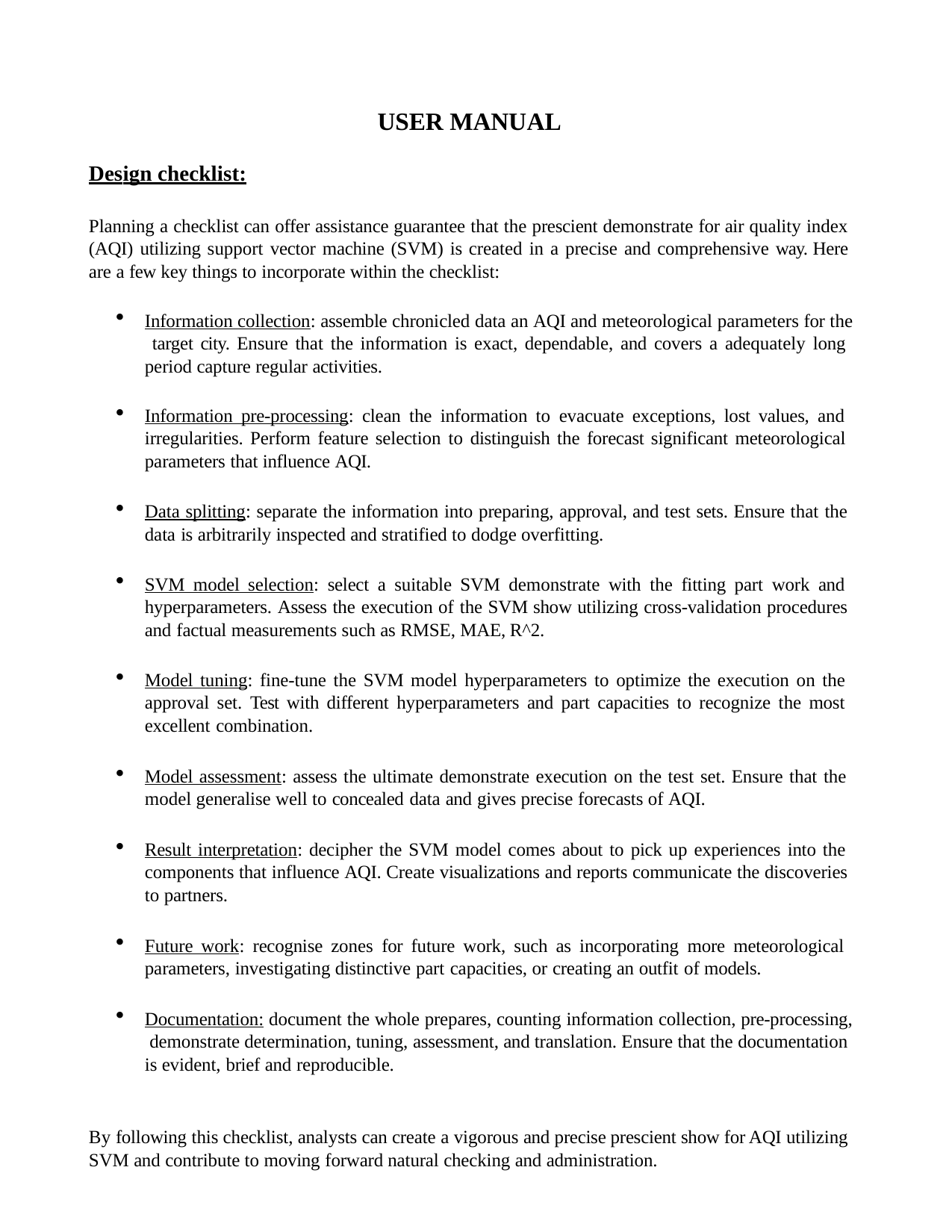

USER MANUAL
Design checklist:

Planning a checklist can offer assistance guarantee that the prescient demonstrate for air quality index  (AQI) utilizing support vector machine (SVM) is created in a precise and comprehensive way. Here  are a few key things to incorporate within the checklist:

Information collection: assemble chronicled data an AQI and meteorological parameters for the  target city. Ensure that the information is exact, dependable, and covers a adequately long  period capture regular activities.

Information pre-processing: clean the information to evacuate exceptions, lost values, and  irregularities. Perform feature selection to distinguish the forecast significant meteorological  parameters that influence AQI.

Data splitting: separate the information into preparing, approval, and test sets. Ensure that the  data is arbitrarily inspected and stratified to dodge overfitting.

SVM model selection: select a suitable SVM demonstrate with the fitting part work and  hyperparameters. Assess the execution of the SVM show utilizing cross-validation procedures  and factual measurements such as RMSE, MAE, R^2.

Model tuning: fine-tune the SVM model hyperparameters to optimize the execution on the  approval set. Test with different hyperparameters and part capacities to recognize the most  excellent combination.

Model assessment: assess the ultimate demonstrate execution on the test set. Ensure that the  model generalise well to concealed data and gives precise forecasts of AQI.

Result interpretation: decipher the SVM model comes about to pick up experiences into the  components that influence AQI. Create visualizations and reports communicate the discoveries  to partners.

Future work: recognise zones for future work, such as incorporating more meteorological  parameters, investigating distinctive part capacities, or creating an outfit of models.

Documentation: document the whole prepares, counting information collection, pre-processing,  demonstrate determination, tuning, assessment, and translation. Ensure that the documentation  is evident, brief and reproducible.

By following this checklist, analysts can create a vigorous and precise prescient show for AQI utilizing  SVM and contribute to moving forward natural checking and administration.